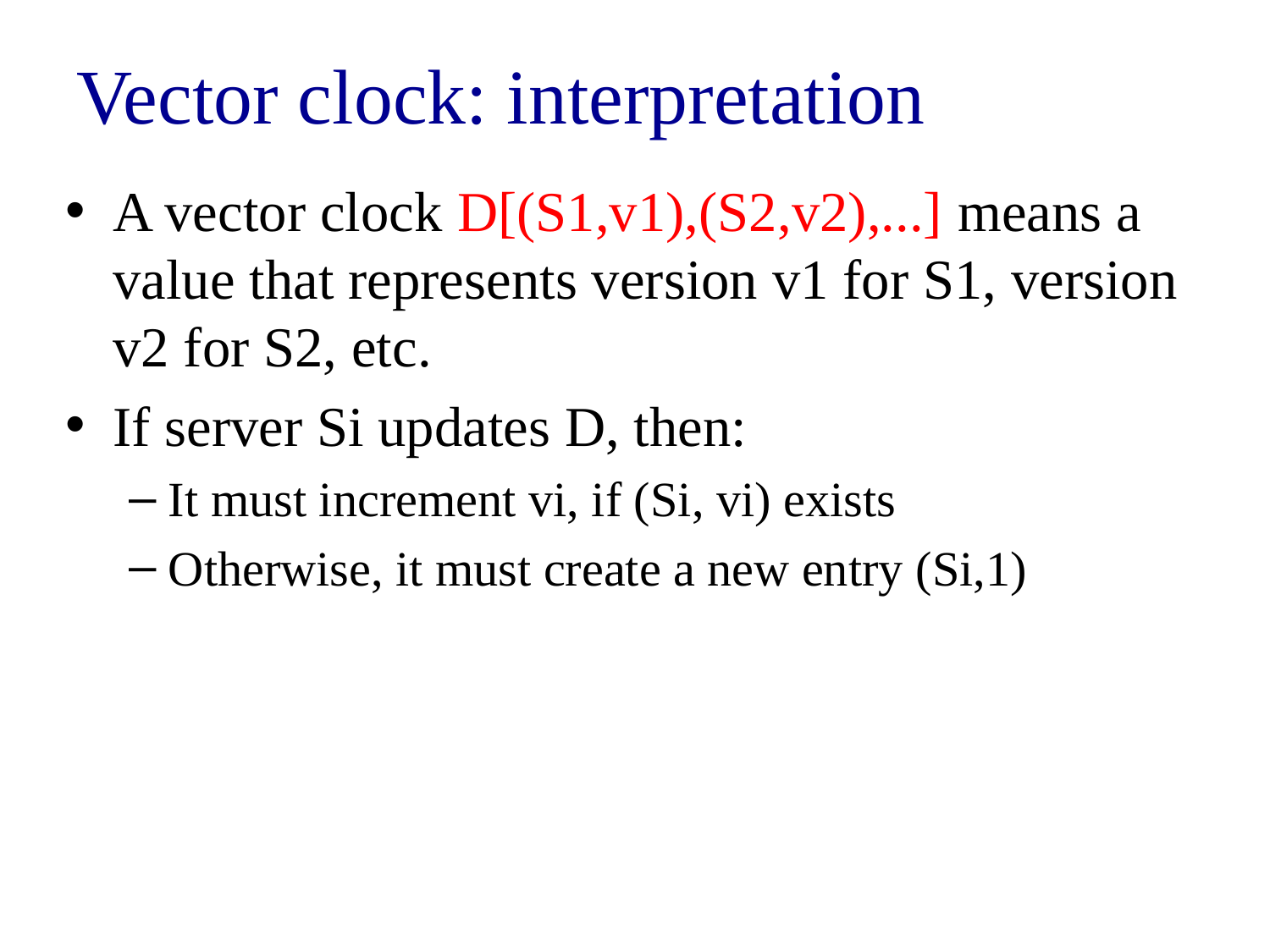

# Vector clock: interpretation
A vector clock D[(S1,v1),(S2,v2),...] means a value that represents version v1 for S1, version v2 for S2, etc.
If server Si updates D, then:
It must increment vi, if (Si, vi) exists
Otherwise, it must create a new entry (Si,1)